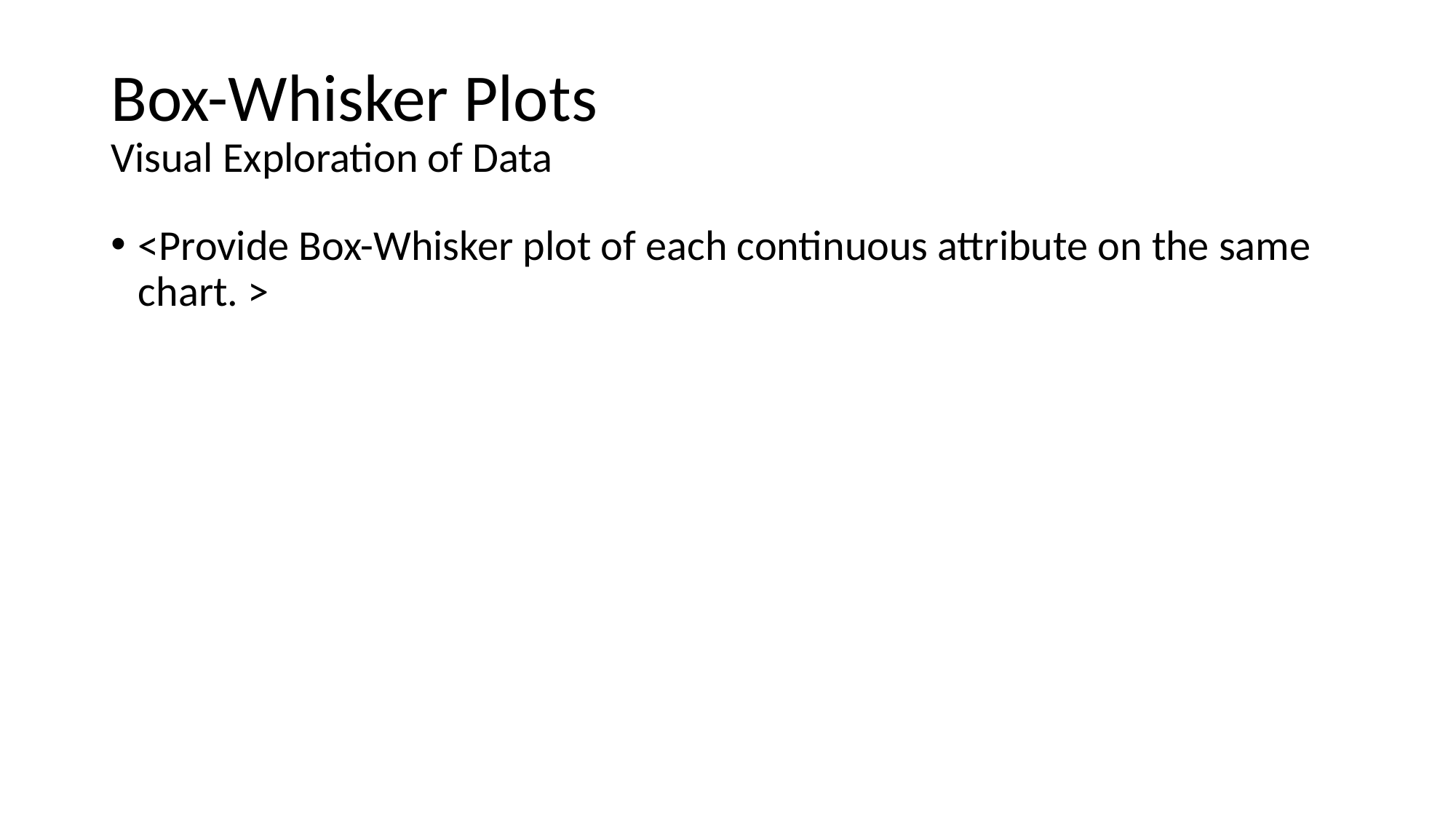

# Box-Whisker Plots Visual Exploration of Data
<Provide Box-Whisker plot of each continuous attribute on the same chart. >